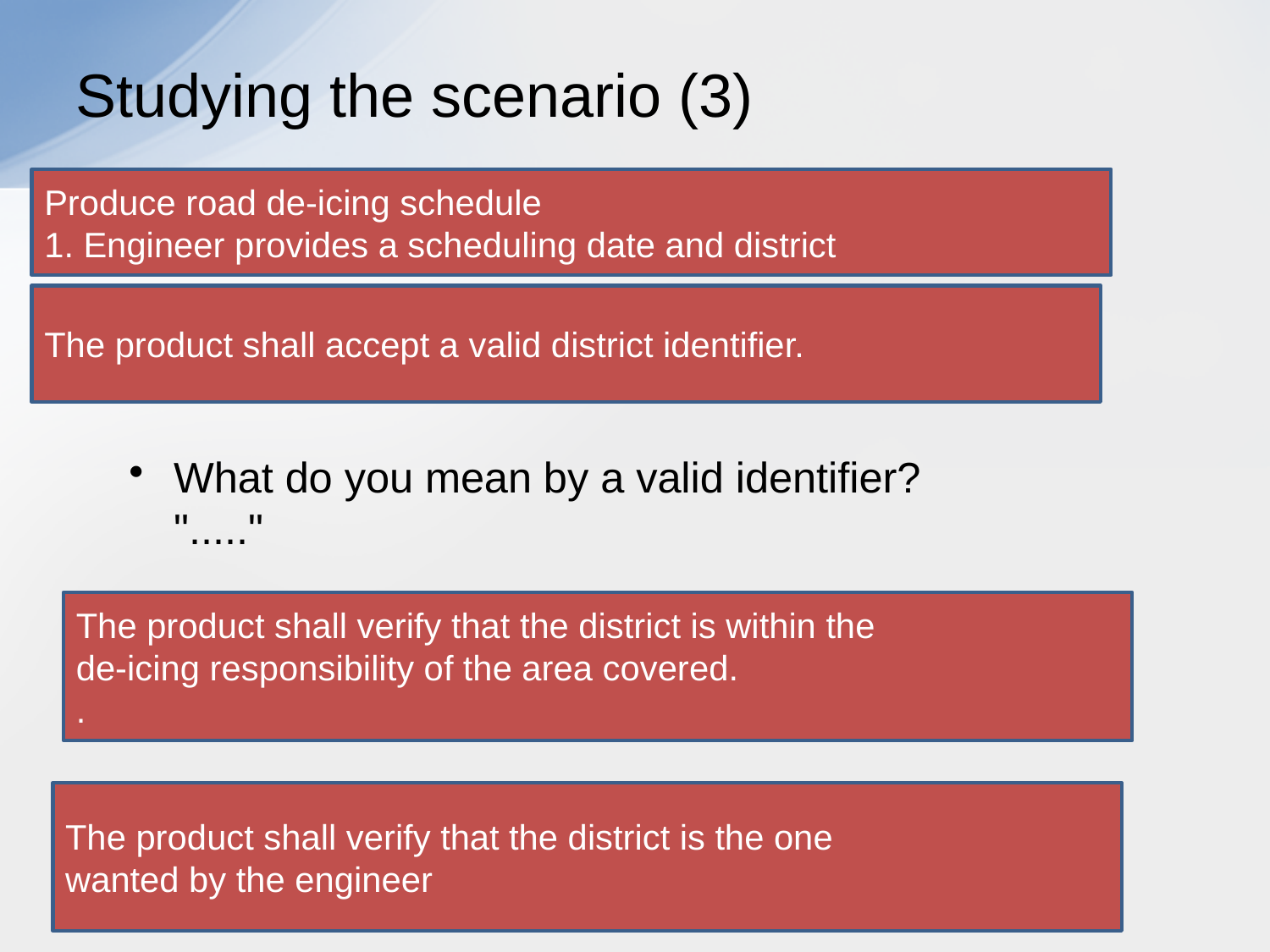

# Studying the scenario (3)
Produce road de-icing schedule
1. Engineer provides a scheduling date and district
The product shall accept a valid district identifier.
What do you mean by a valid identifier? "....."

The product shall verify that the district is within the
de-icing responsibility of the area covered.
.
The product shall verify that the district is the one
wanted by the engineer
University of Malaya
116